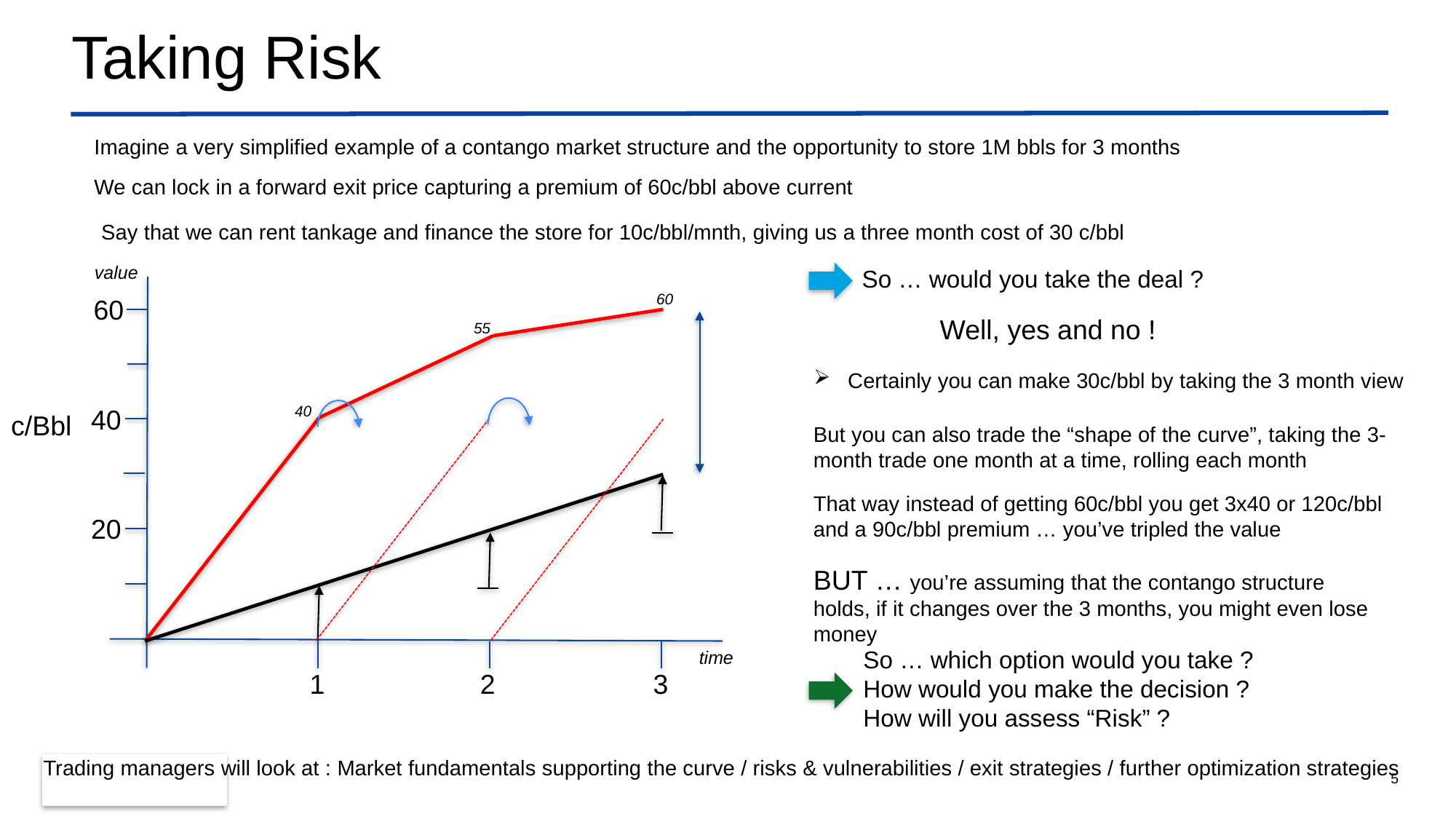

Taking Risk
value
c/Bbl
time
1
2
3
60
40
20
Imagine a very simplified example of a contango market structure and the opportunity to store 1M bbls for 3 months

We can lock in a forward exit price capturing a premium of 60c/bbl above current
60
55
40
Say that we can rent tankage and finance the store for 10c/bbl/mnth, giving us a three month cost of 30 c/bbl
So … would you take the deal ?

Well, yes and no !
Certainly you can make 30c/bbl by taking the 3 month view

But you can also trade the “shape of the curve”, taking the 3-month trade one month at a time, rolling each month

That way instead of getting 60c/bbl you get 3x40 or 120c/bbl and a 90c/bbl premium … you’ve tripled the value
BUT … you’re assuming that the contango structure holds, if it changes over the 3 months, you might even lose money
So … which option would you take ?
How would you make the decision ?
How will you assess “Risk” ?

Trading managers will look at : Market fundamentals supporting the curve / risks & vulnerabilities / exit strategies / further optimization strategies

5